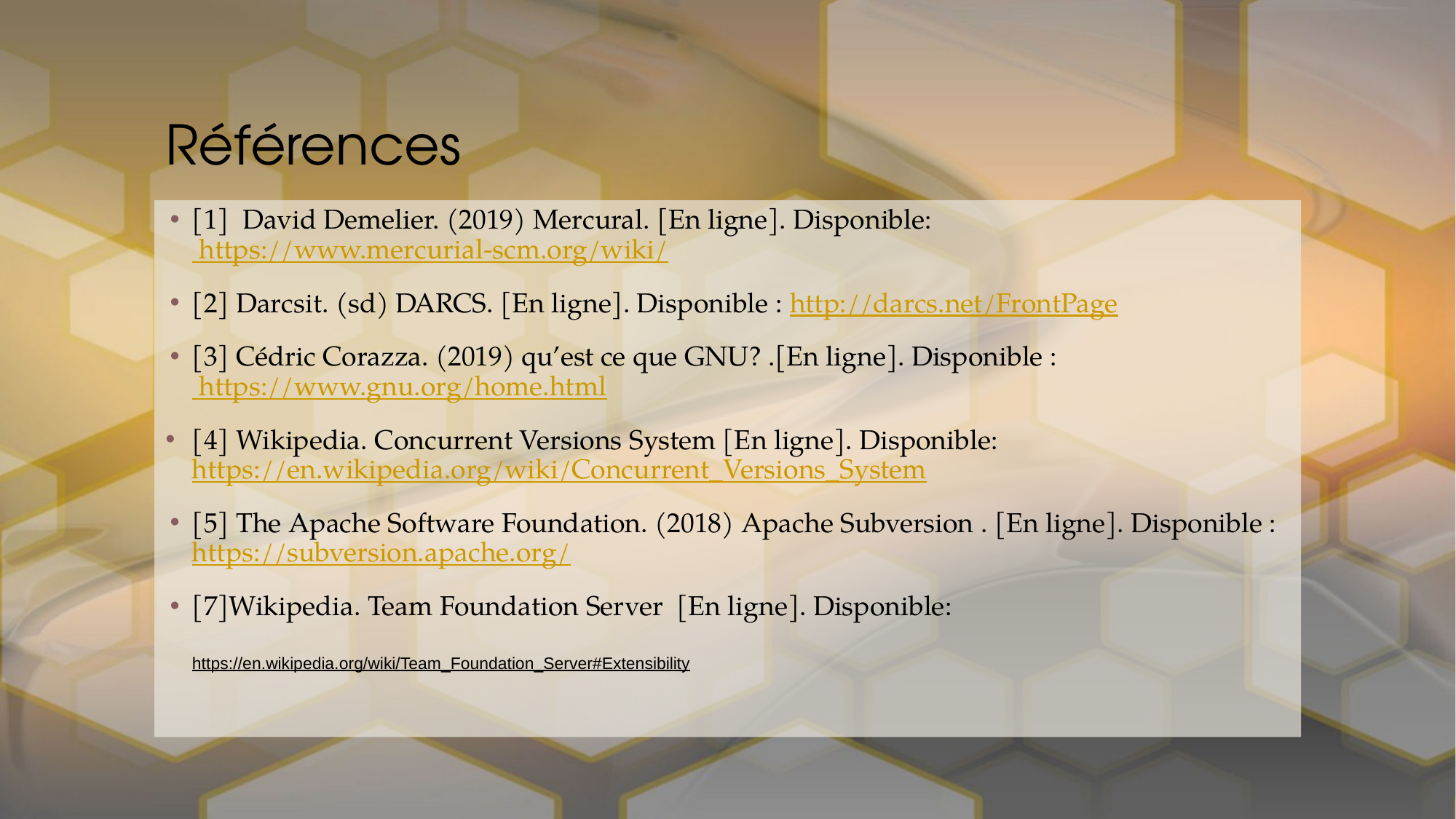

# Références
[1]  David Demelier. (2019) Mercural. [En ligne]. Disponible: https://www.mercurial-scm.org/wiki/
[2] Darcsit. (sd) DARCS. [En ligne]. Disponible : http://darcs.net/FrontPage
[3] Cédric Corazza. (2019) qu’est ce que GNU? .[En ligne]. Disponible : https://www.gnu.org/home.html
[4] Wikipedia. Concurrent Versions System [En ligne]. Disponible: https://en.wikipedia.org/wiki/Concurrent_Versions_System
[5] The Apache Software Foundation. (2018) Apache Subversion . [En ligne]. Disponible : https://subversion.apache.org/
[7]Wikipedia. Team Foundation Server  [En ligne]. Disponible:
https://en.wikipedia.org/wiki/Team_Foundation_Server#Extensibility